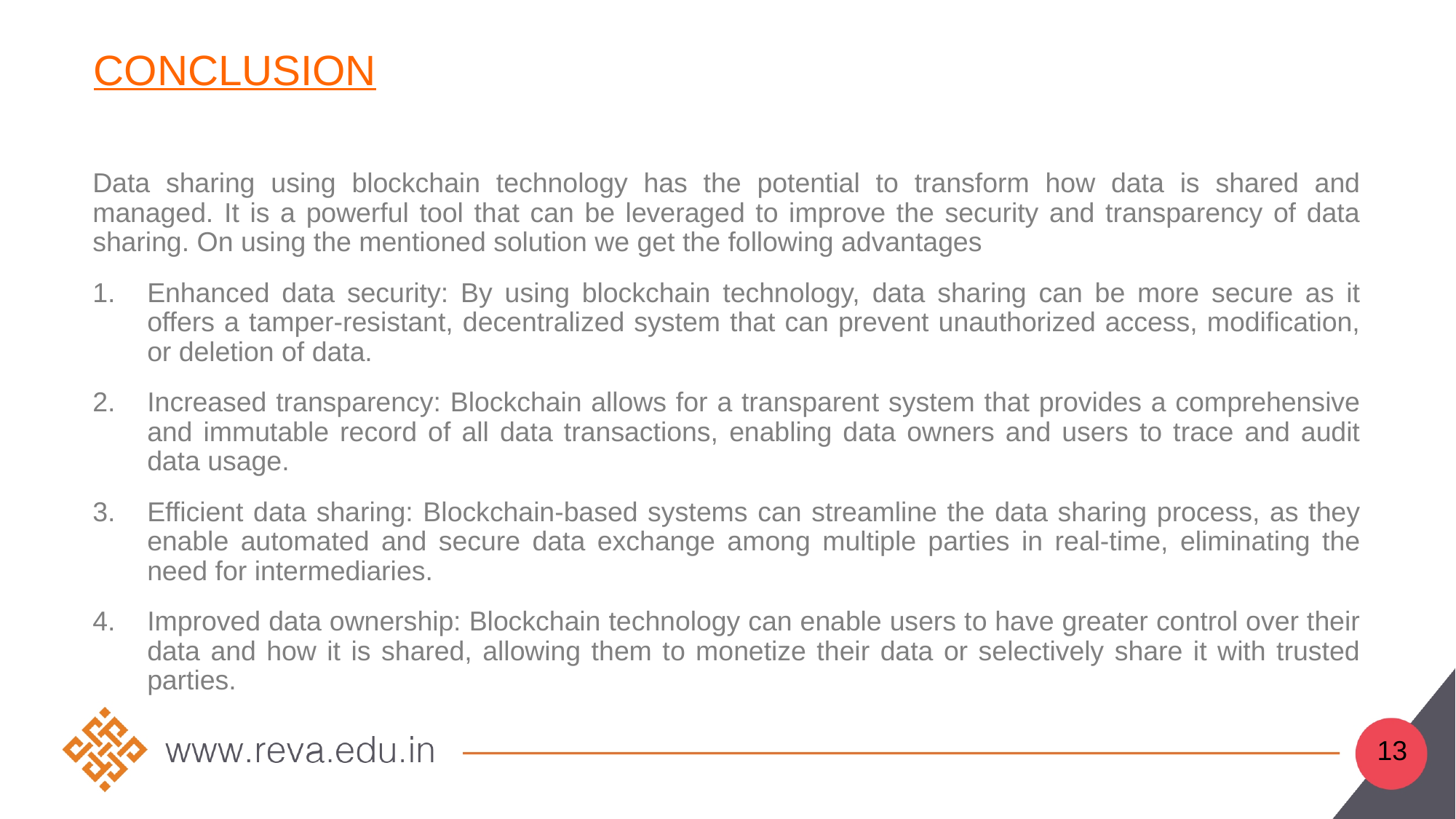

# Conclusion
Data sharing using blockchain technology has the potential to transform how data is shared and managed. It is a powerful tool that can be leveraged to improve the security and transparency of data sharing. On using the mentioned solution we get the following advantages
Enhanced data security: By using blockchain technology, data sharing can be more secure as it offers a tamper-resistant, decentralized system that can prevent unauthorized access, modification, or deletion of data.
Increased transparency: Blockchain allows for a transparent system that provides a comprehensive and immutable record of all data transactions, enabling data owners and users to trace and audit data usage.
Efficient data sharing: Blockchain-based systems can streamline the data sharing process, as they enable automated and secure data exchange among multiple parties in real-time, eliminating the need for intermediaries.
Improved data ownership: Blockchain technology can enable users to have greater control over their data and how it is shared, allowing them to monetize their data or selectively share it with trusted parties.
13